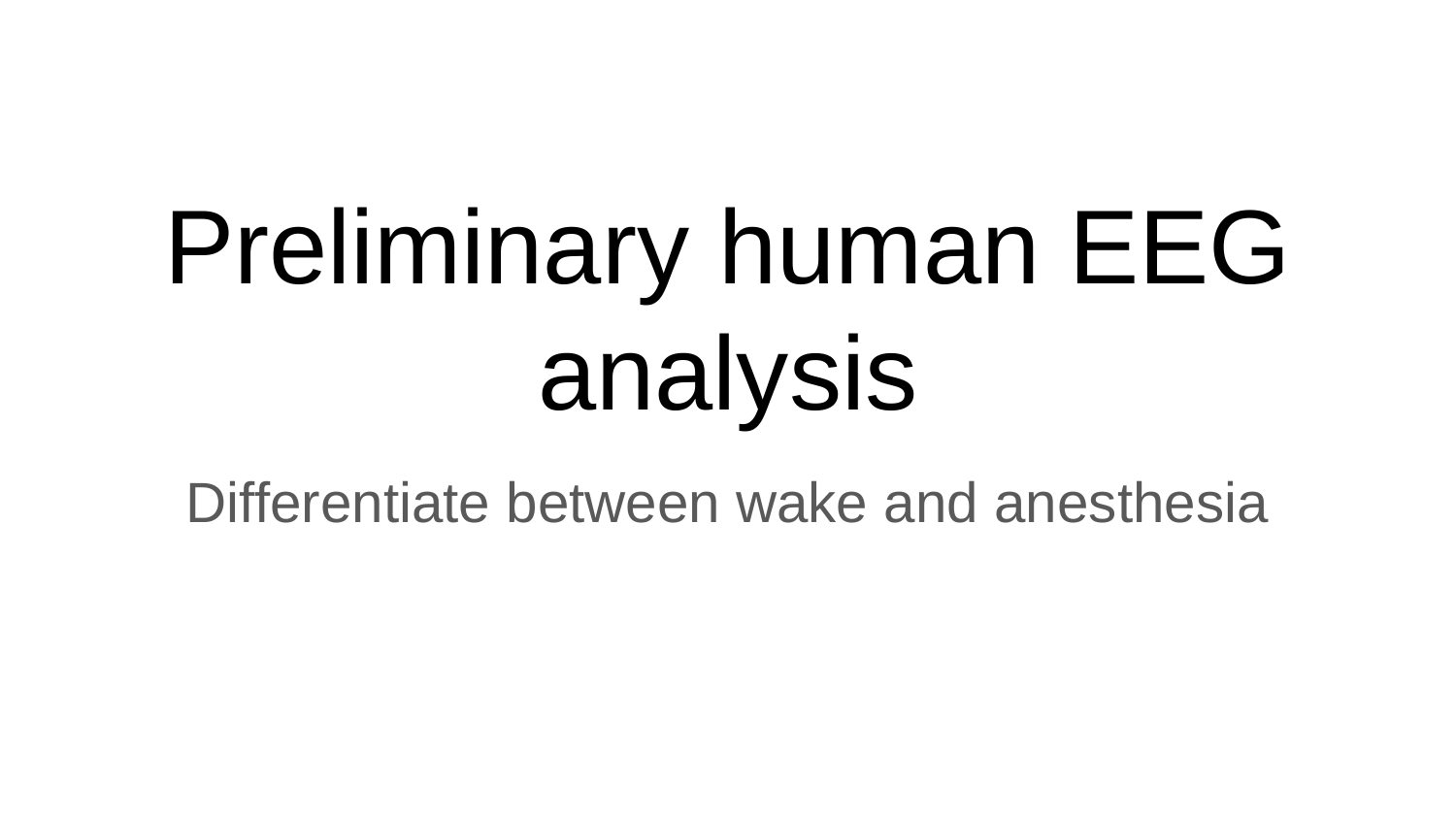

# Preliminary human EEG analysis
Differentiate between wake and anesthesia